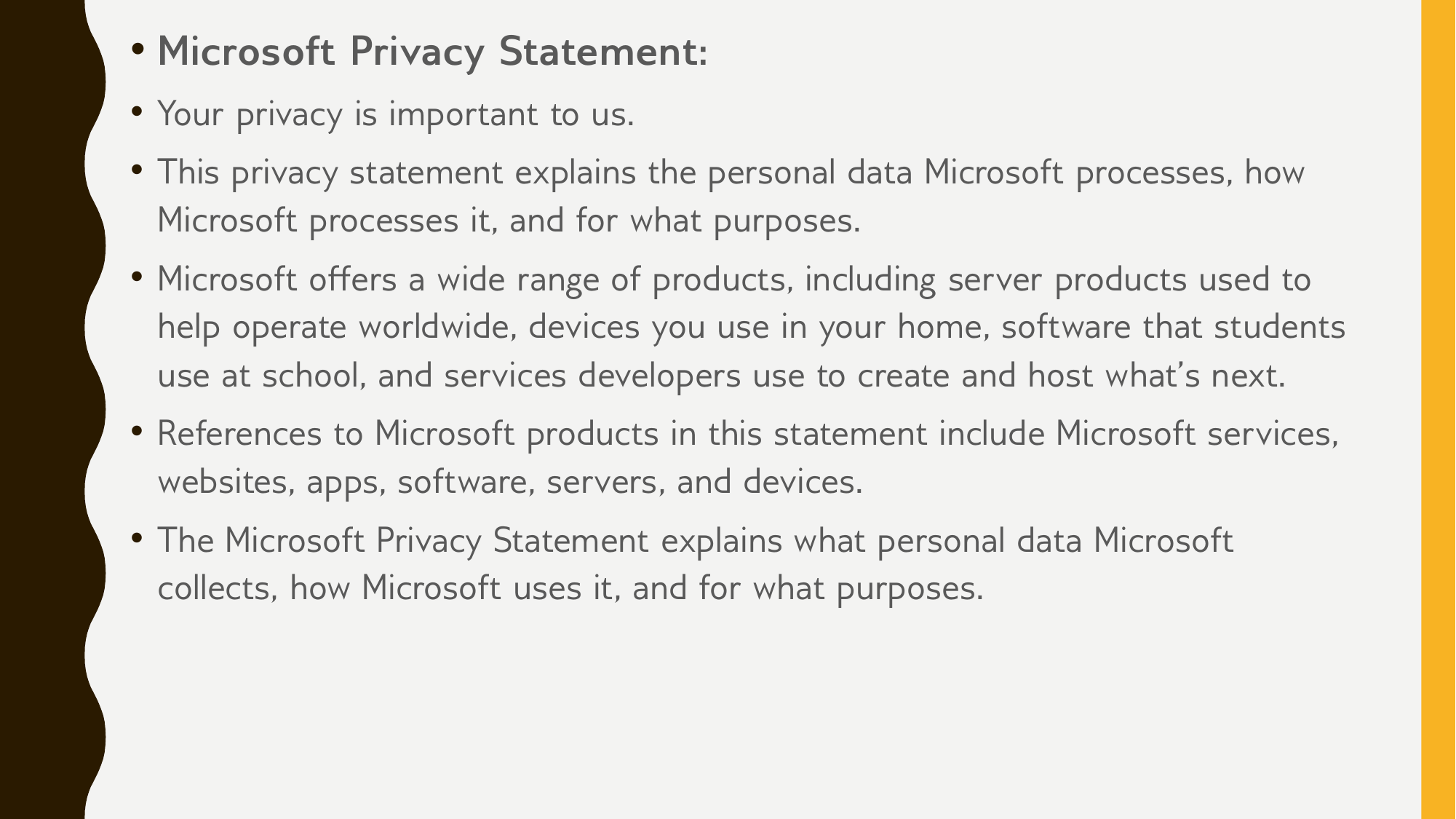

Microsoft Privacy Statement:
Your privacy is important to us.
This privacy statement explains the personal data Microsoft processes, how Microsoft processes it, and for what purposes.
Microsoft offers a wide range of products, including server products used to help operate worldwide, devices you use in your home, software that students use at school, and services developers use to create and host what’s next.
References to Microsoft products in this statement include Microsoft services, websites, apps, software, servers, and devices.
The Microsoft Privacy Statement explains what personal data Microsoft collects, how Microsoft uses it, and for what purposes.